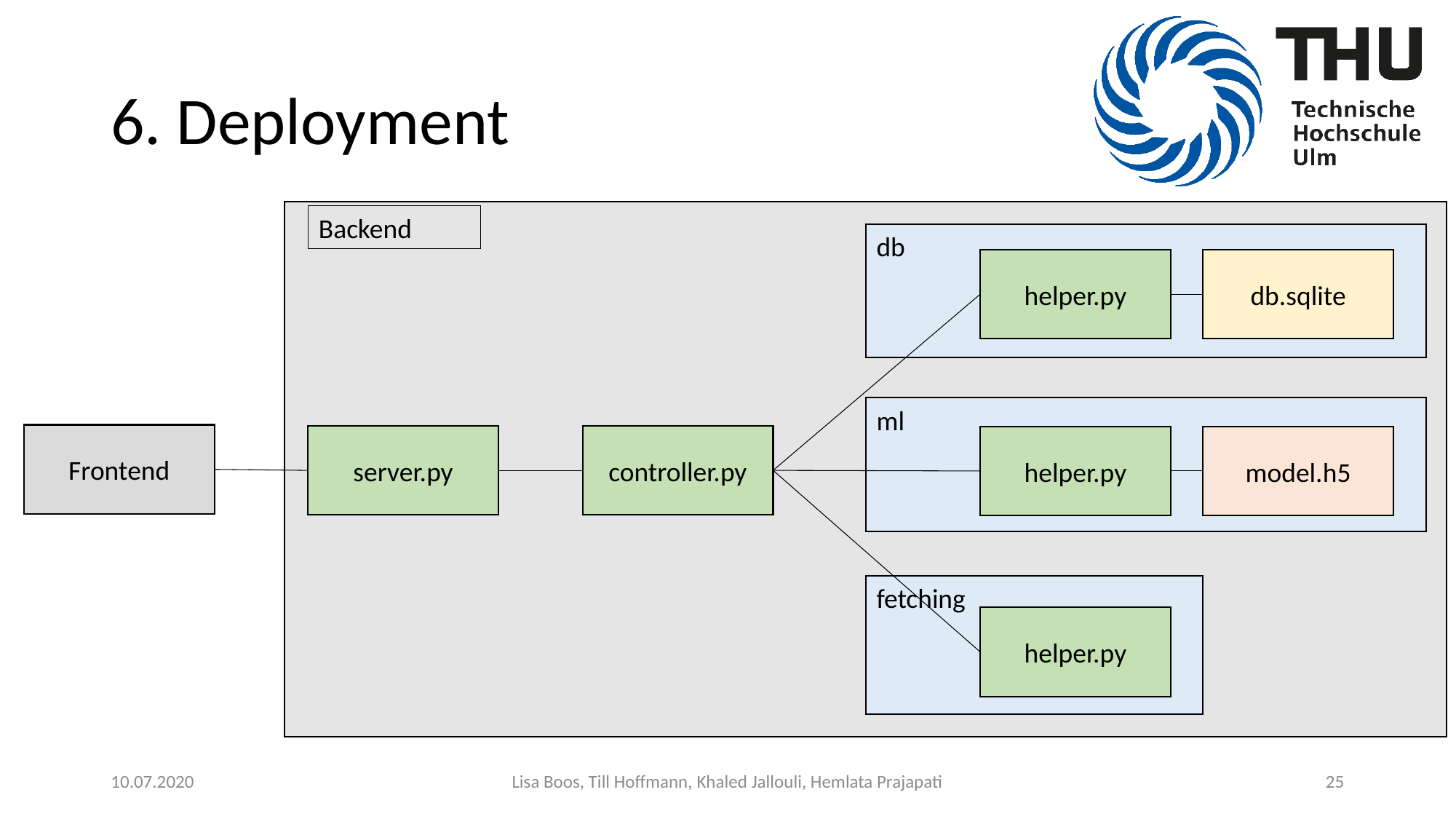

# 6. Deployment

Backend
db
helper.py
db.sqlite
ml
Frontend
server.py
controller.py
helper.py
model.h5
fetching
helper.py
10.07.2020
Lisa Boos, Till Hoffmann, Khaled Jallouli, Hemlata Prajapati
25